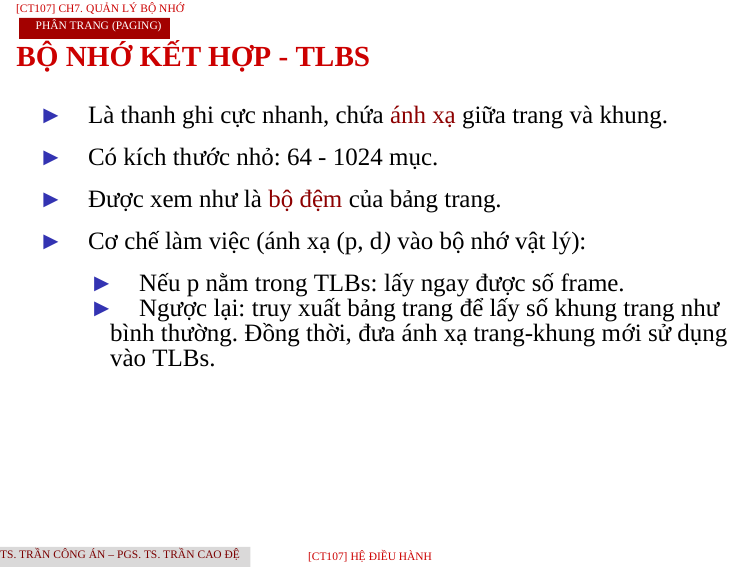

[CT107] Ch7. Quản lý bộ nhớ
Phân trang (Paging)
BỘ NHỚ KẾT HỢP - TLBS
►    Là thanh ghi cực nhanh, chứa ánh xạ giữa trang và khung.
►    Có kích thước nhỏ: 64 - 1024 mục.
►    Được xem như là bộ đệm của bảng trang.
►    Cơ chế làm việc (ánh xạ (p, d) vào bộ nhớ vật lý):
►    Nếu p nằm trong TLBs: lấy ngay được số frame.
►    Ngược lại: truy xuất bảng trang để lấy số khung trang như bình thường. Đồng thời, đưa ánh xạ trang-khung mới sử dụng vào TLBs.
TS. Trần Công Án – PGS. TS. Trần Cao Đệ
[CT107] HỆ điều hành